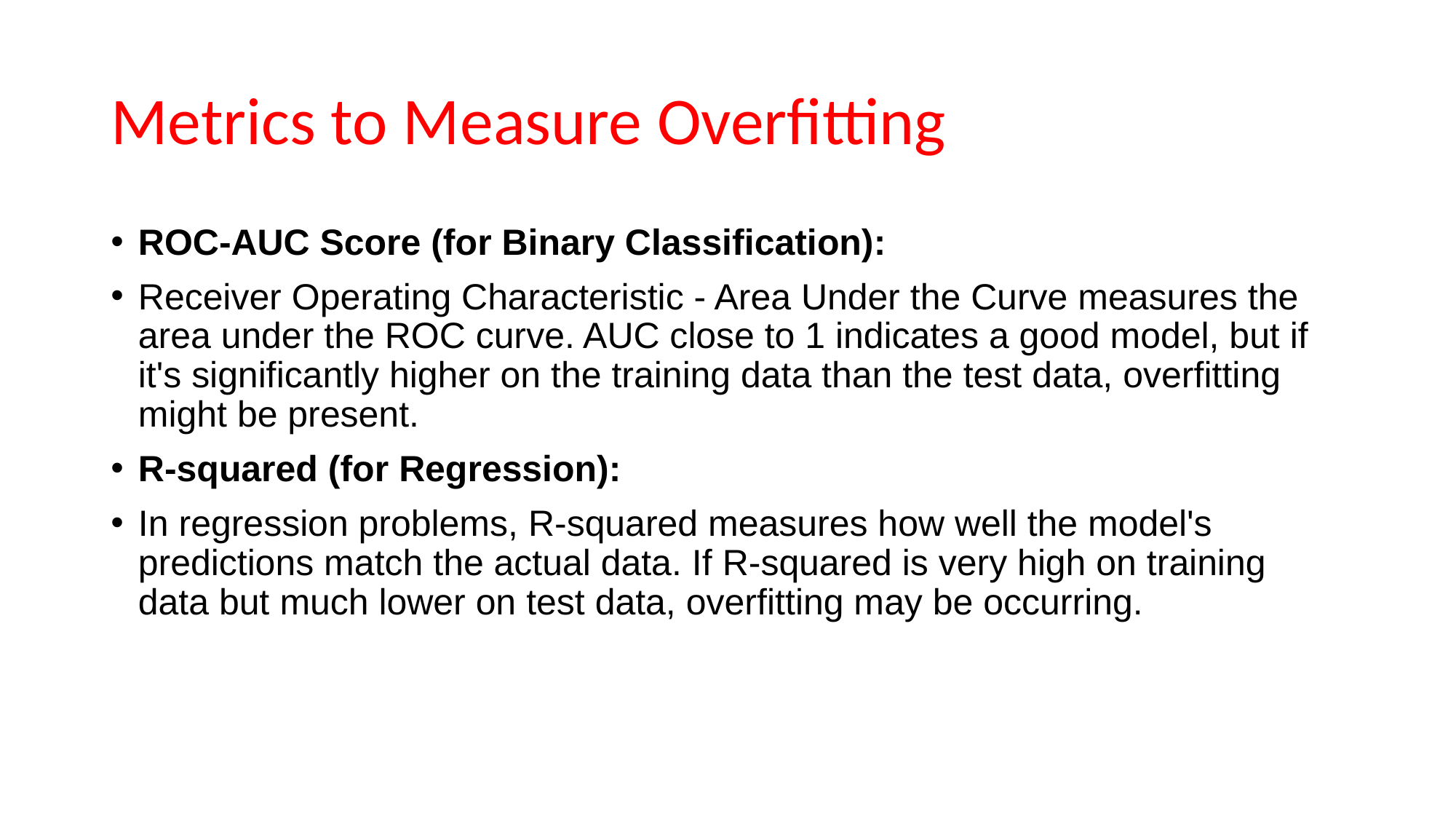

# Metrics to Measure Overfitting
ROC-AUC Score (for Binary Classification):
Receiver Operating Characteristic - Area Under the Curve measures the area under the ROC curve. AUC close to 1 indicates a good model, but if it's significantly higher on the training data than the test data, overfitting might be present.
R-squared (for Regression):
In regression problems, R-squared measures how well the model's predictions match the actual data. If R-squared is very high on training data but much lower on test data, overfitting may be occurring.